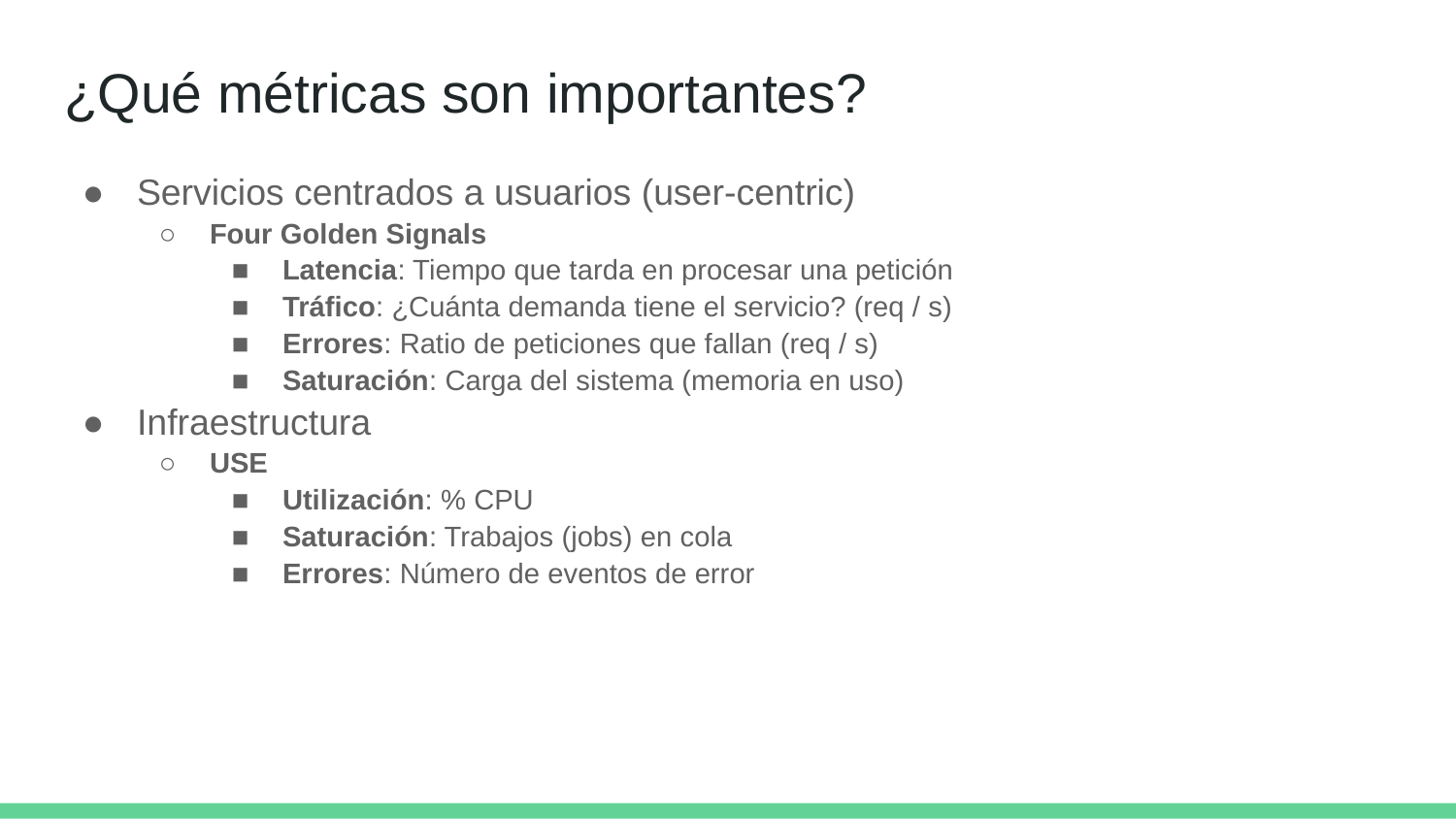

# ¿Qué métricas son importantes?
Servicios centrados a usuarios (user-centric)
Four Golden Signals
Latencia: Tiempo que tarda en procesar una petición
Tráfico: ¿Cuánta demanda tiene el servicio? (req / s)
Errores: Ratio de peticiones que fallan (req / s)
Saturación: Carga del sistema (memoria en uso)
Infraestructura
USE
Utilización: % CPU
Saturación: Trabajos (jobs) en cola
Errores: Número de eventos de error